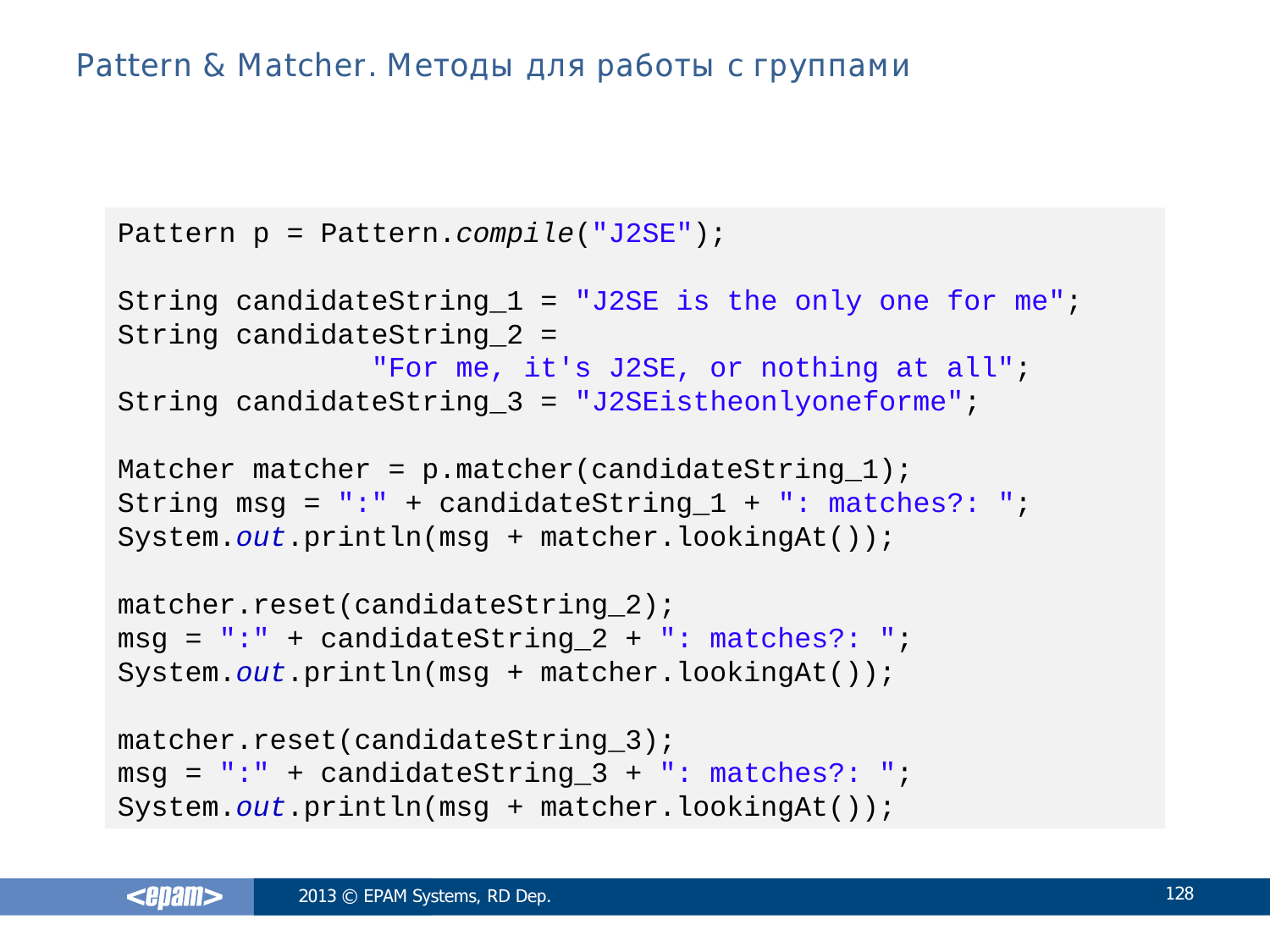

# Pattern & Matcher. Методы для работы с группами
Pattern p = Pattern.compile("J2SE");

String candidateString_1 = "J2SE is the only one for me";
String candidateString_2 =
		"For me, it's J2SE, or nothing at all";
String candidateString_3 = "J2SEistheonlyoneforme";

Matcher matcher = p.matcher(candidateString_1);
String msg = ":" + candidateString_1 + ": matches?: ";
System.out.println(msg + matcher.lookingAt());

matcher.reset(candidateString_2);
msg = ":" + candidateString_2 + ": matches?: ";
System.out.println(msg + matcher.lookingAt());

matcher.reset(candidateString_3);
msg = ":" + candidateString_3 + ": matches?: ";
System.out.println(msg + matcher.lookingAt());
128
2013 © EPAM Systems, RD Dep.